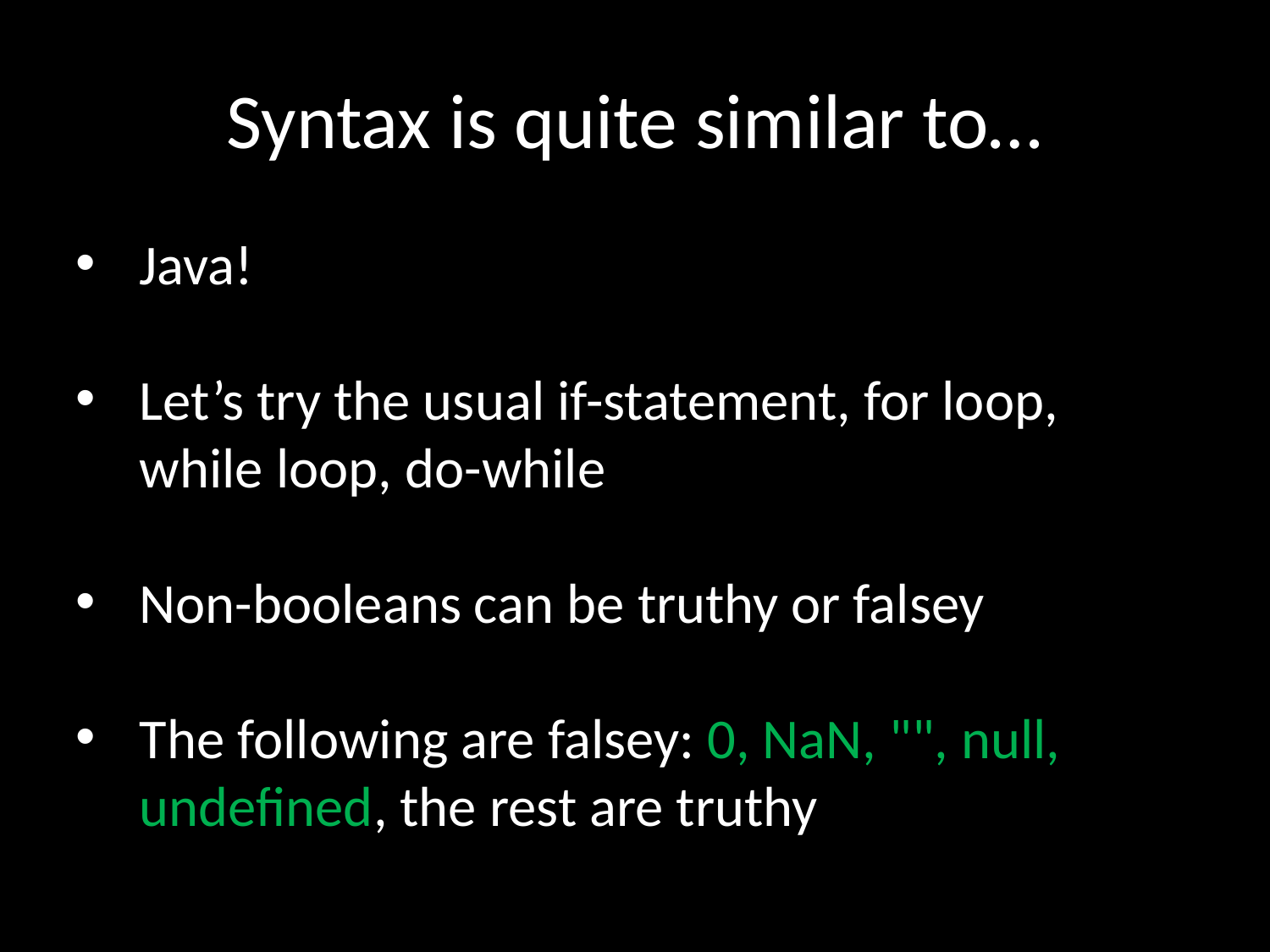

Syntax is quite similar to…
Java!

Let’s try the usual if-statement, for loop, while loop, do-while

Non-booleans can be truthy or falsey

The following are falsey: 0, NaN, "", null, undefined, the rest are truthy